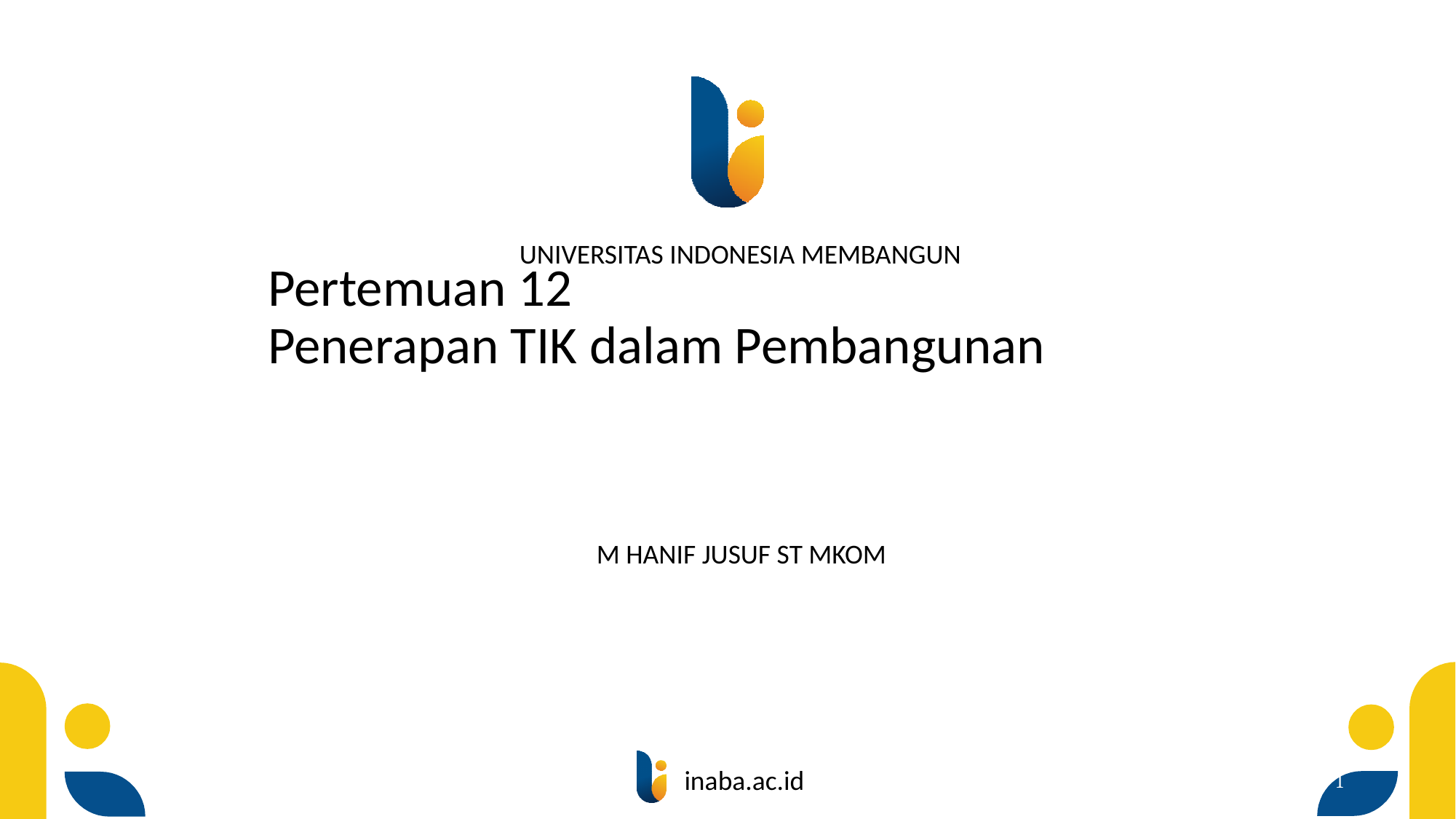

# Pertemuan 12 Penerapan TIK dalam Pembangunan
M HANIF JUSUF ST MKOM
1